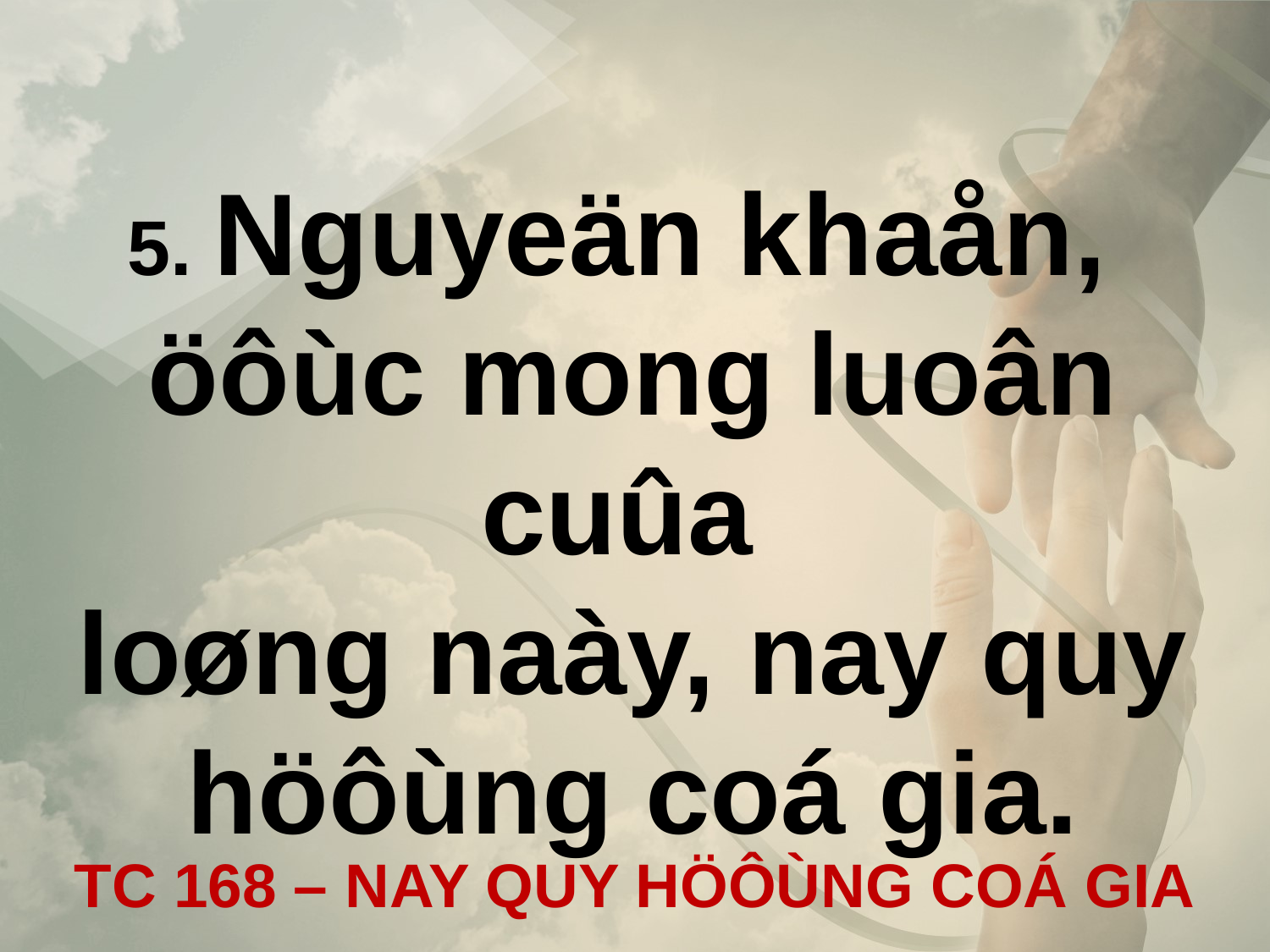

5. Nguyeän khaån,
öôùc mong luoân cuûa
loøng naày, nay quy höôùng coá gia.
TC 168 – NAY QUY HÖÔÙNG COÁ GIA